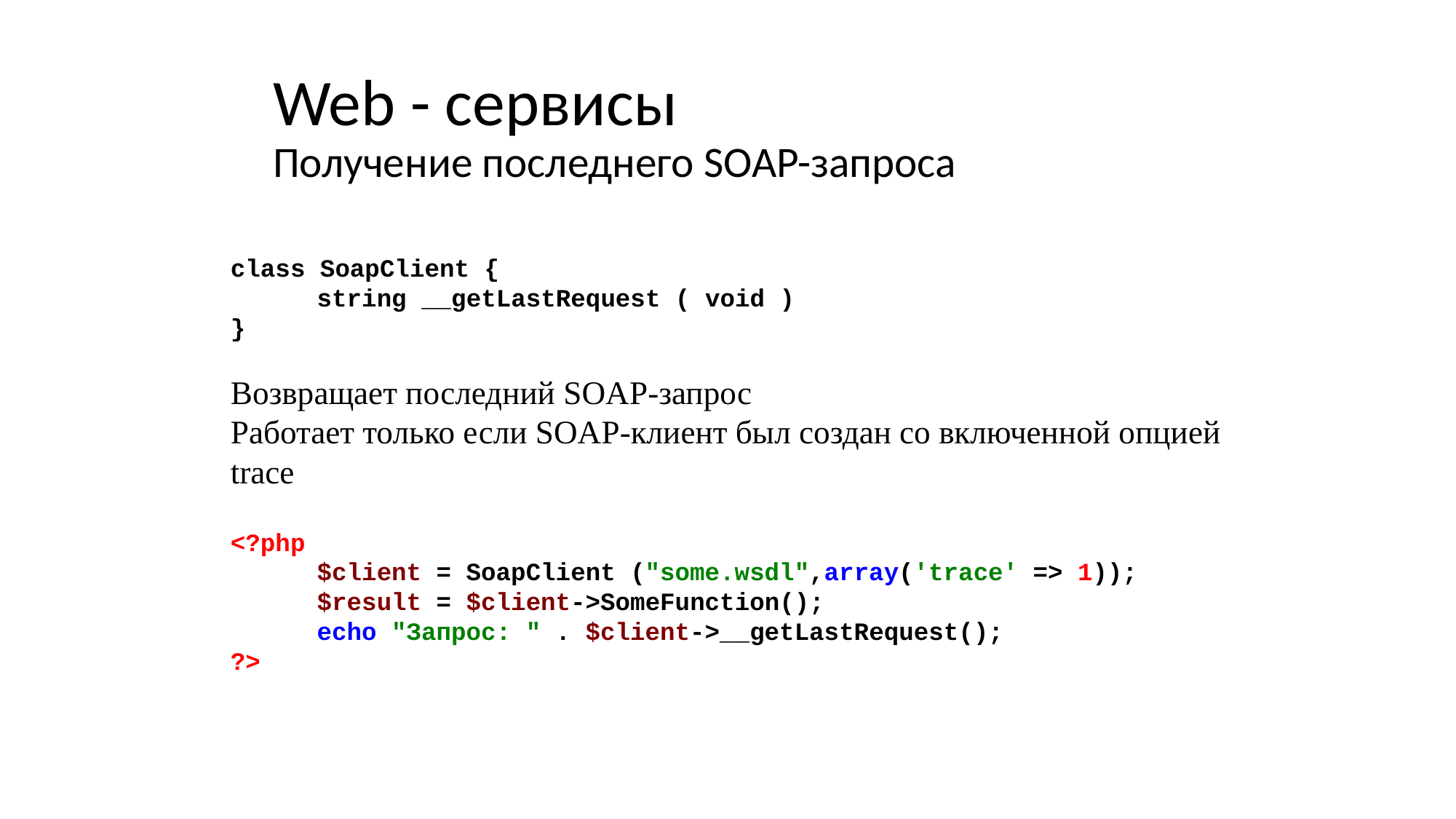

# Web - сервисы Получение последнего SOAP-запроса
class SoapClient {
	string __getLastRequest ( void )
}

Возвращает последний SOAP-запрос
Работает только если SOAP-клиент был создан со включенной опцией trace

<?php
	$client = SoapClient ("some.wsdl",array('trace' => 1));
	$result = $client->SomeFunction();
	echo "Запрос: " . $client->__getLastRequest();
?>